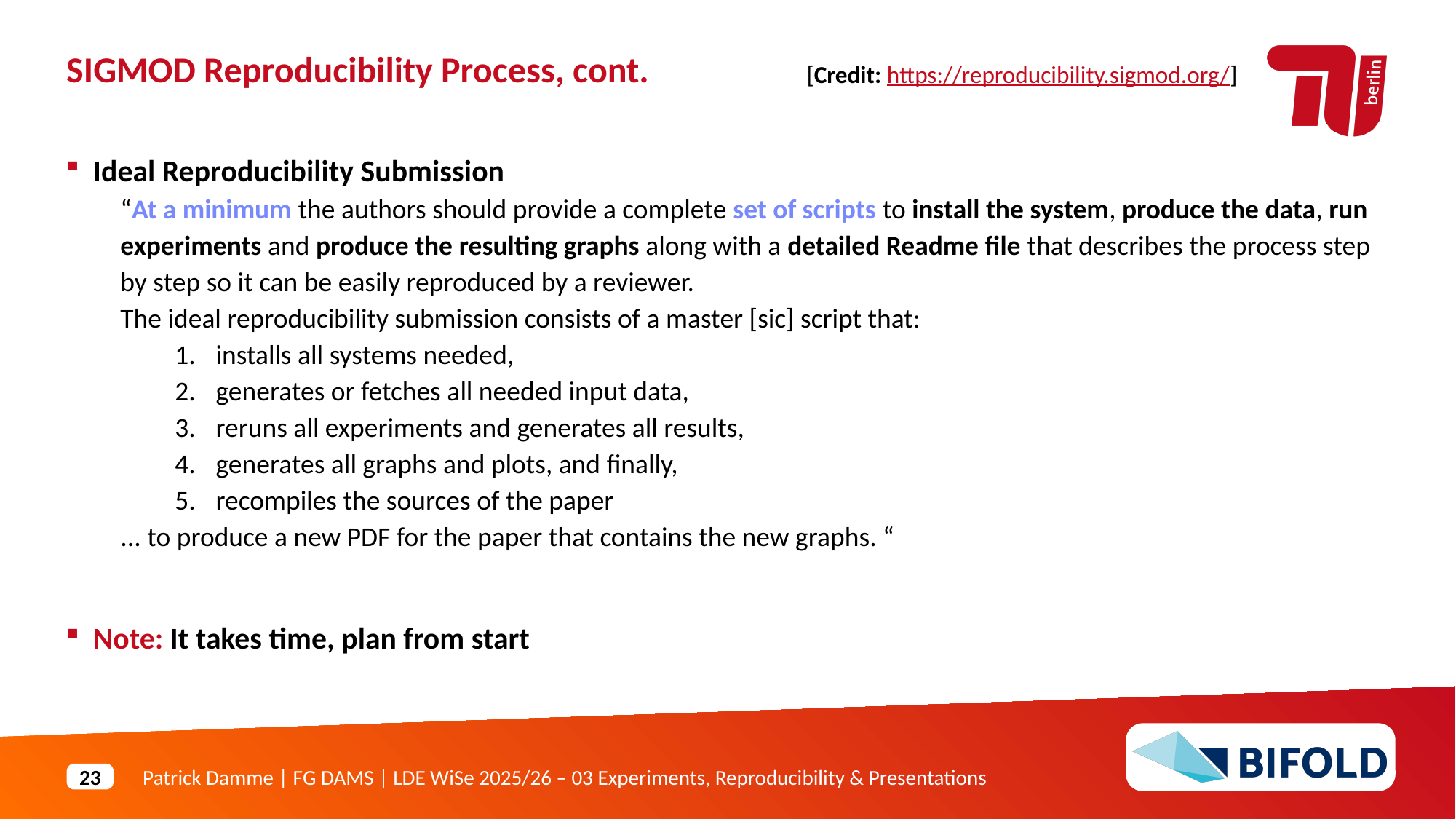

SIGMOD Reproducibility Process, cont.
[Credit: https://reproducibility.sigmod.org/]
Ideal Reproducibility Submission
“At a minimum the authors should provide a complete set of scripts to install the system, produce the data, run experiments and produce the resulting graphs along with a detailed Readme file that describes the process step by step so it can be easily reproduced by a reviewer.
The ideal reproducibility submission consists of a master [sic] script that:
installs all systems needed,
generates or fetches all needed input data,
reruns all experiments and generates all results,
generates all graphs and plots, and finally,
recompiles the sources of the paper
... to produce a new PDF for the paper that contains the new graphs. “

Note: It takes time, plan from start